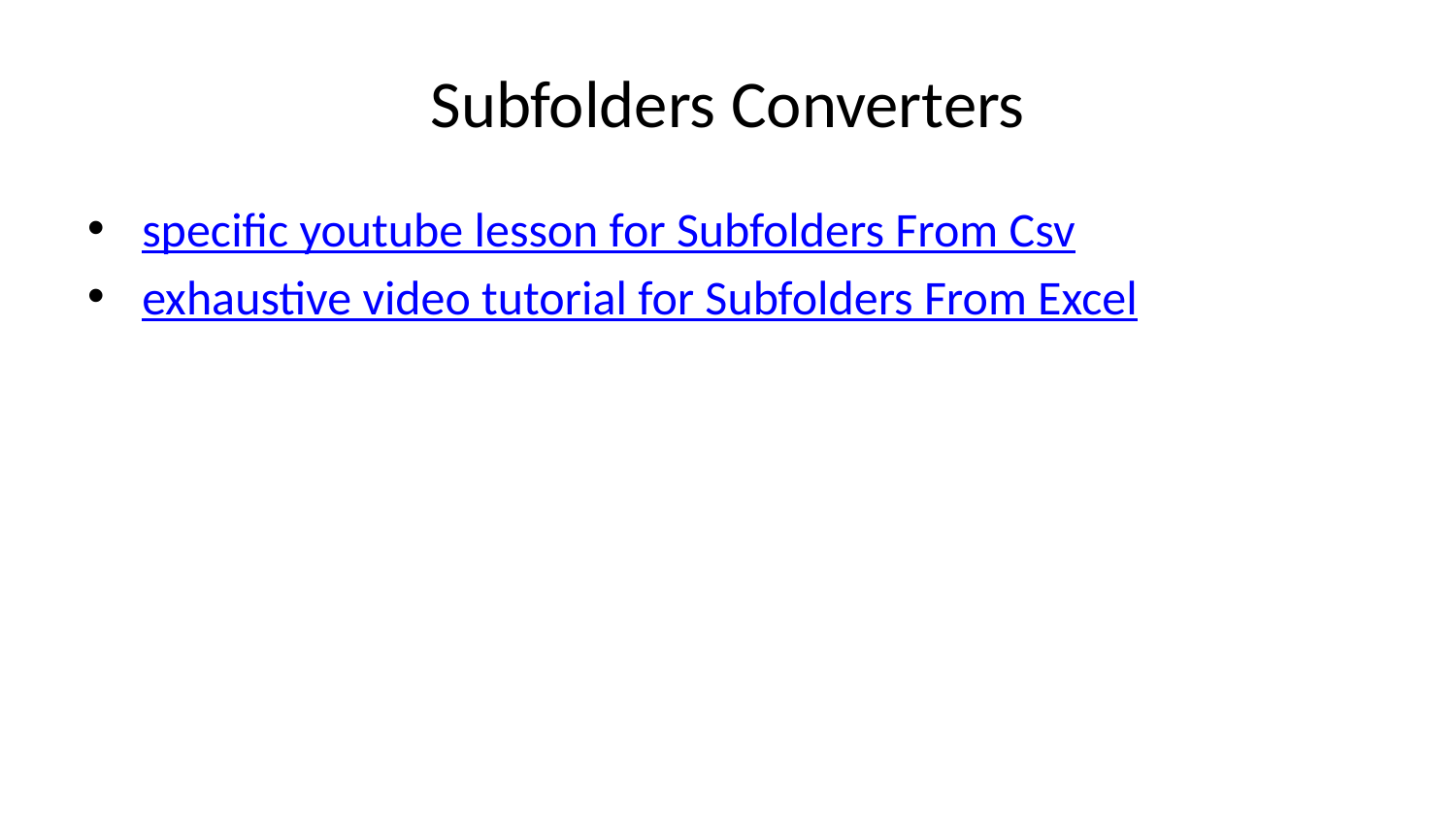

# Subfolders Converters
specific youtube lesson for Subfolders From Csv
exhaustive video tutorial for Subfolders From Excel